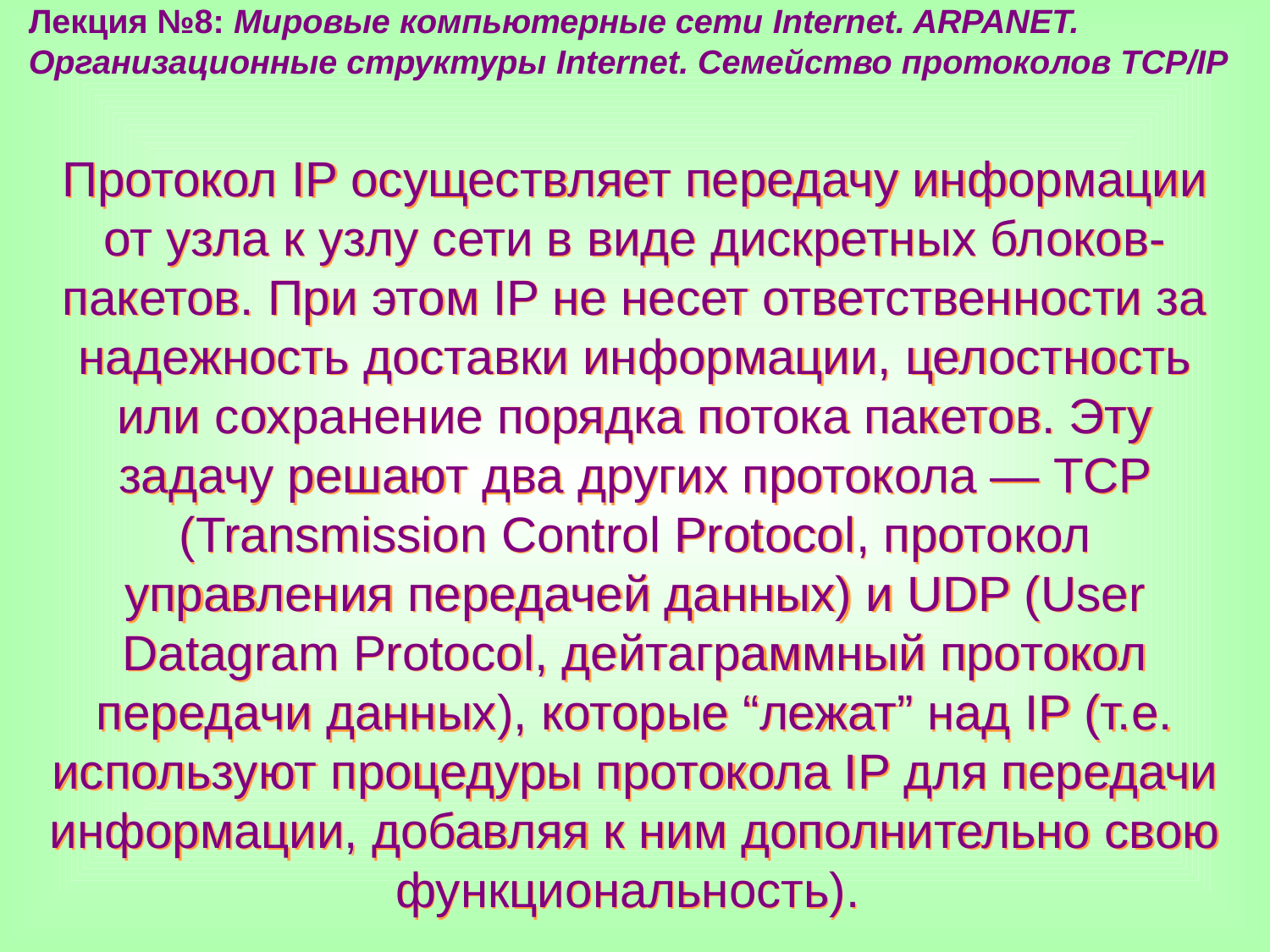

Лекция №8: Мировые компьютерные сети Internet. ARPANET. Организационные структуры Internet. Семейство протоколов TCP/IP
Протокол IP осуществляет передачу информации от узла к узлу сети в виде дискретных блоков-пакетов. При этом IP не несет ответственности за надежность доставки информации, целостность или сохранение порядка потока пакетов. Эту задачу решают два других протокола — TCP (Transmission Control Protocol, протокол управления передачей данных) и UDP (User Datagram Protocol, дейтаграммный протокол передачи данных), которые “лежат” над IP (т.е. используют процедуры протокола IP для передачи информации, добавляя к ним дополнительно свою функциональность).